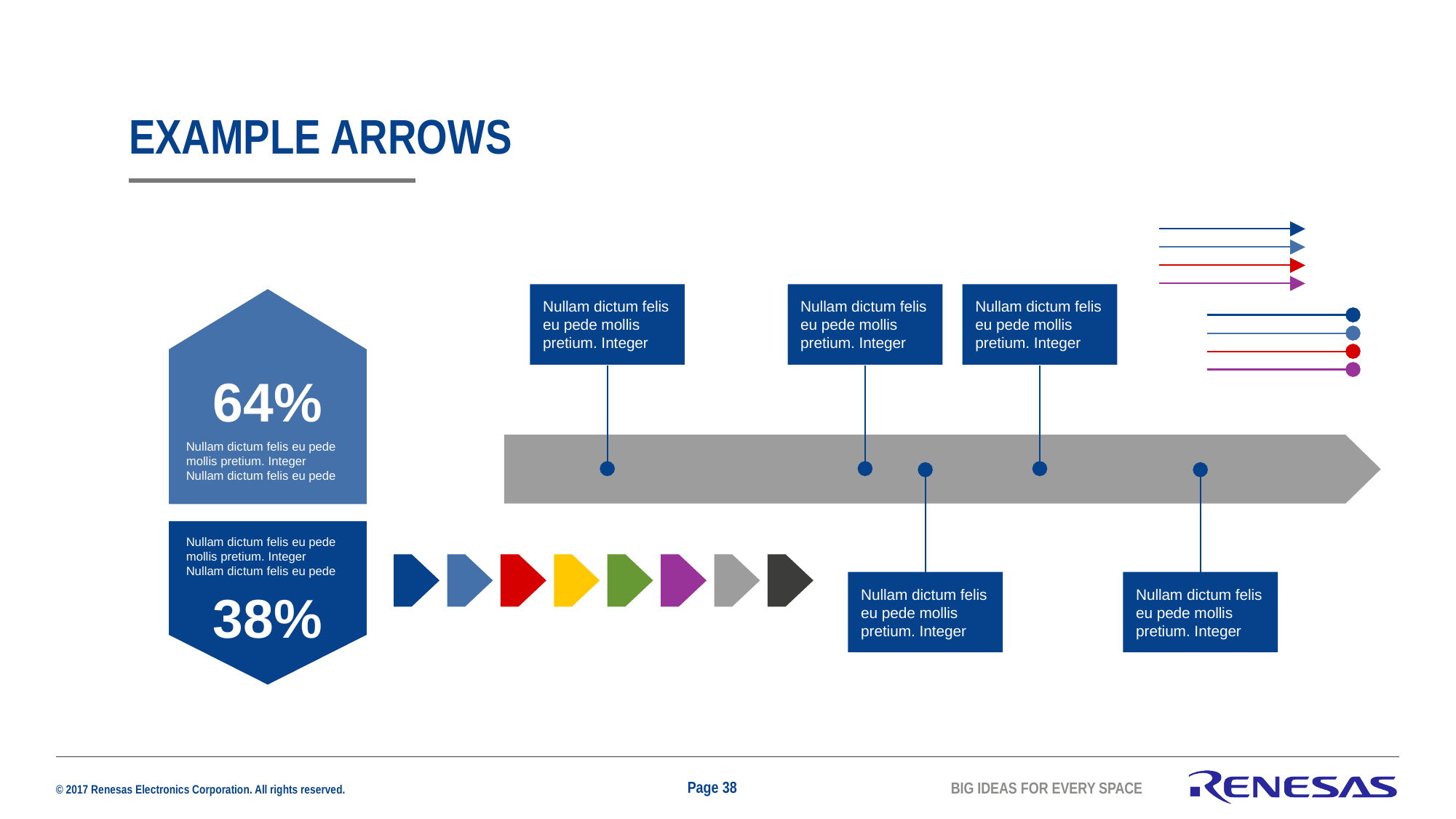

# EXample Arrows
Nullam dictum felis eu pede mollis pretium. Integer
Nullam dictum felis eu pede mollis pretium. Integer
Nullam dictum felis eu pede mollis pretium. Integer
64%
Nullam dictum felis eu pede mollis pretium. Integer
Nullam dictum felis eu pede

Nullam dictum felis eu pede mollis pretium. Integer
Nullam dictum felis eu pede mollis pretium. Integer
Nullam dictum felis eu pede mollis pretium. Integer
Nullam dictum felis eu pede
38%

Page 38